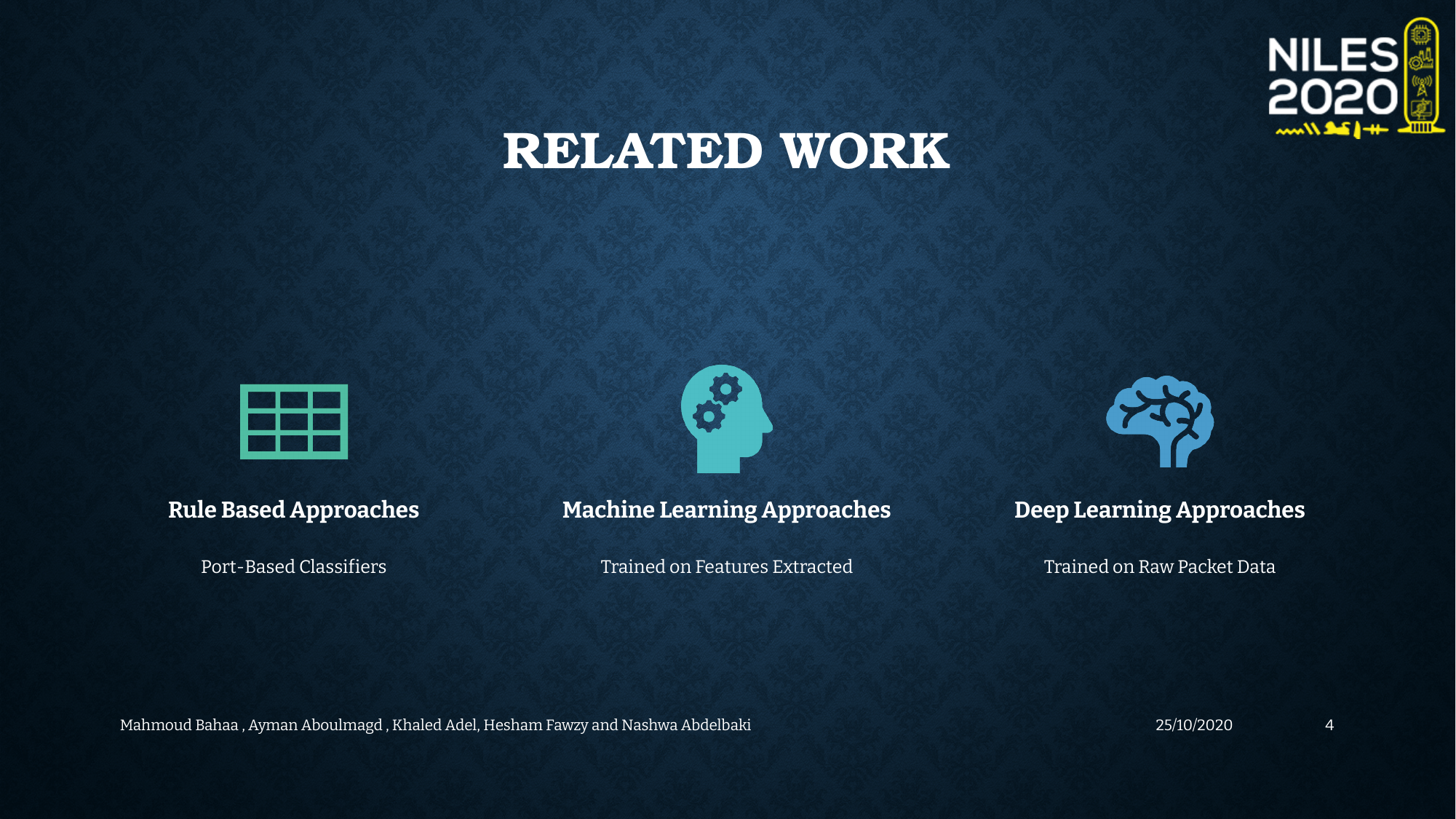

# Related Work
Rule Based Approaches
Port-Based Classifiers
Machine Learning Approaches
Trained on Features Extracted
Deep Learning Approaches
Trained on Raw Packet Data
Mahmoud Bahaa , Ayman Aboulmagd , Khaled Adel, Hesham Fawzy and Nashwa Abdelbaki
25/10/2020
4